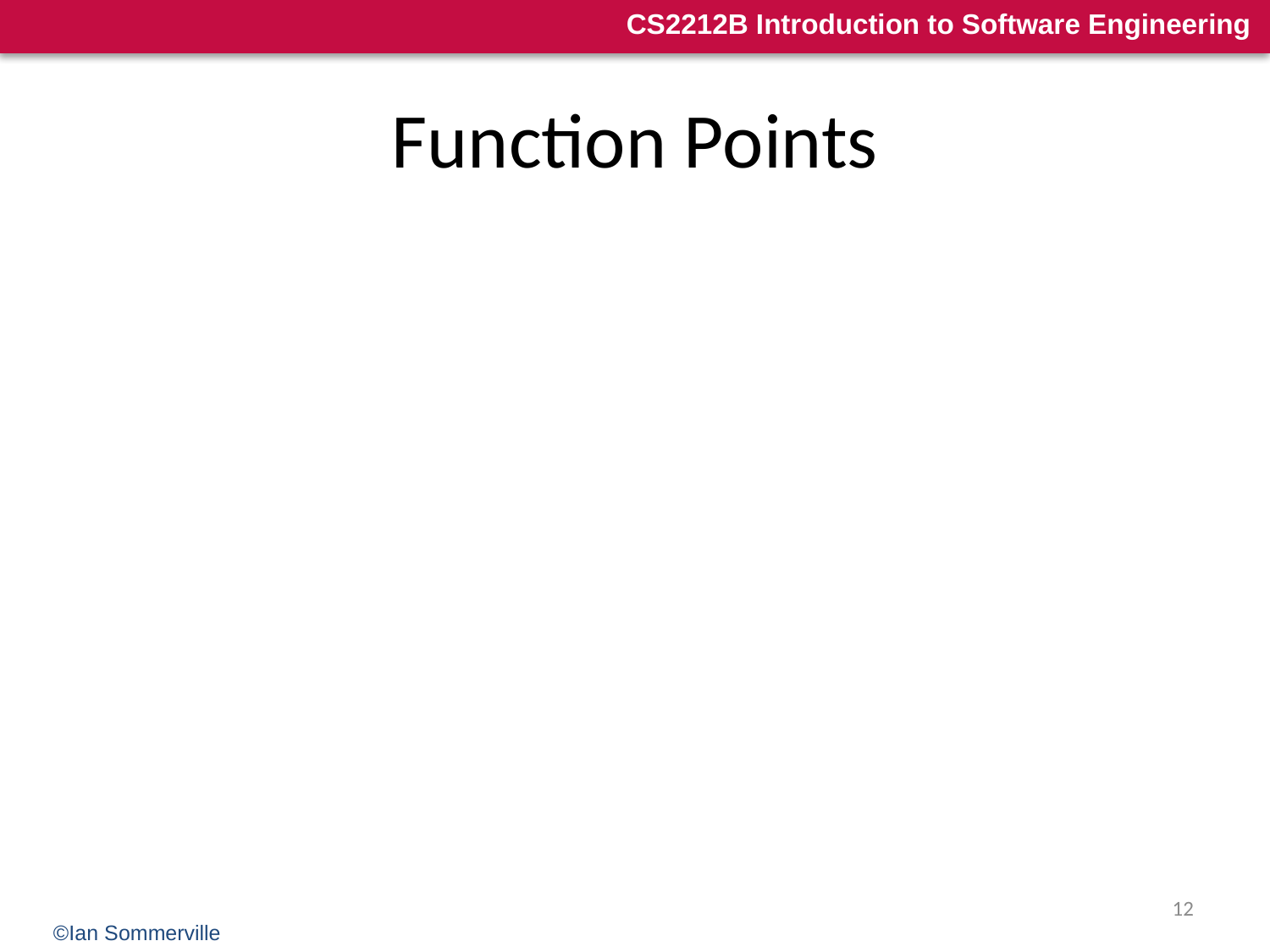

# Function Points
The idea of function point was first proposed by Albrecht in 1979.

The function point of a system is a measure of the “functionality” of the system.

Steps
Counting the information domain – counting FPs
Assessing complexity of the software – adjusting FPs
Applying an empirical relationship to come up with LOC or P-months based on the adjusted FPs

This method cannot be performed automatically
12
©Ian Sommerville